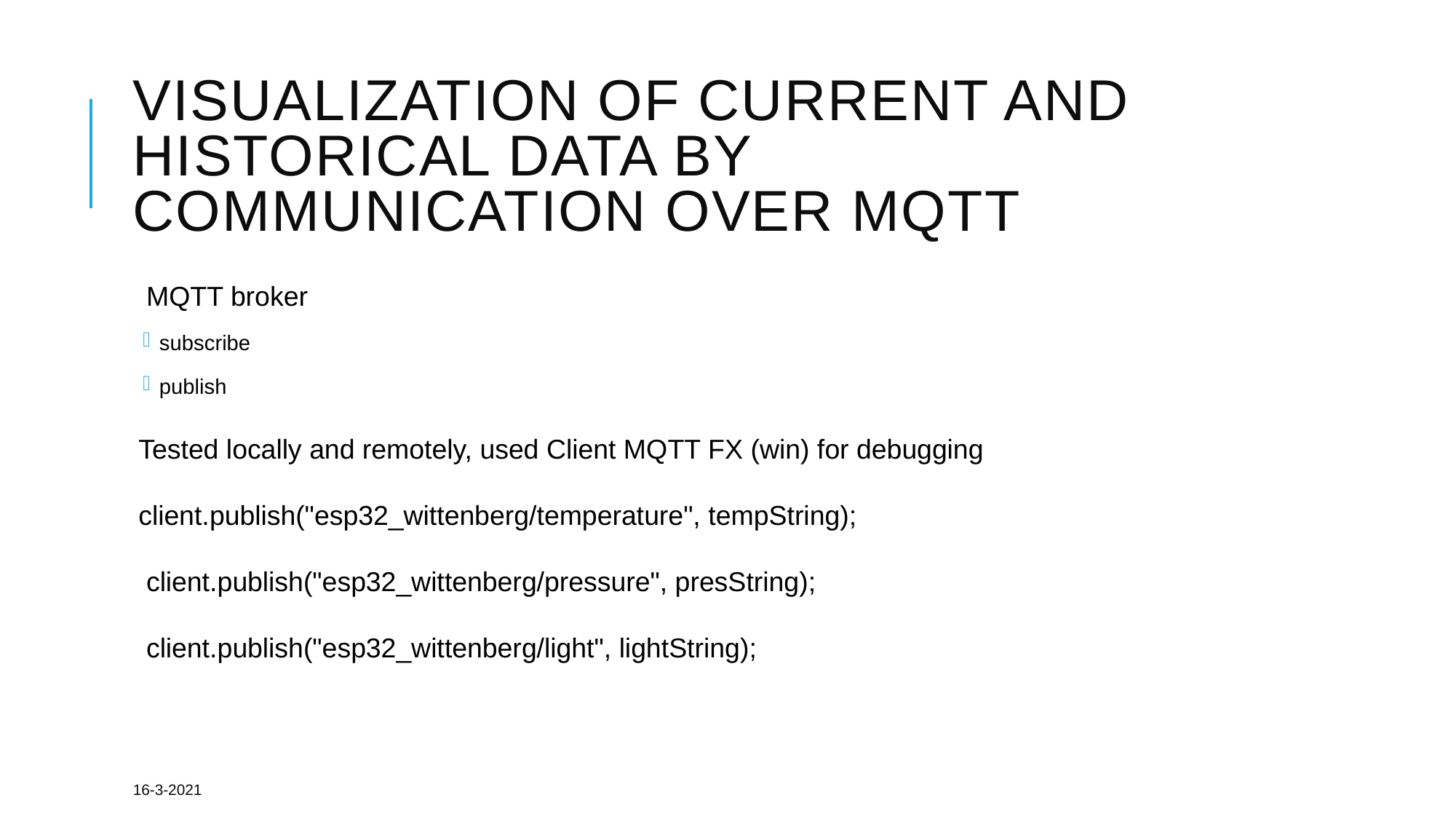

# Visualization of current and historical data by communication over MQTT
 MQTT broker
subscribe
publish
Tested locally and remotely, used Client MQTT FX (win) for debugging
client.publish("esp32_wittenberg/temperature", tempString);
 client.publish("esp32_wittenberg/pressure", presString);
 client.publish("esp32_wittenberg/light", lightString);
16-3-2021